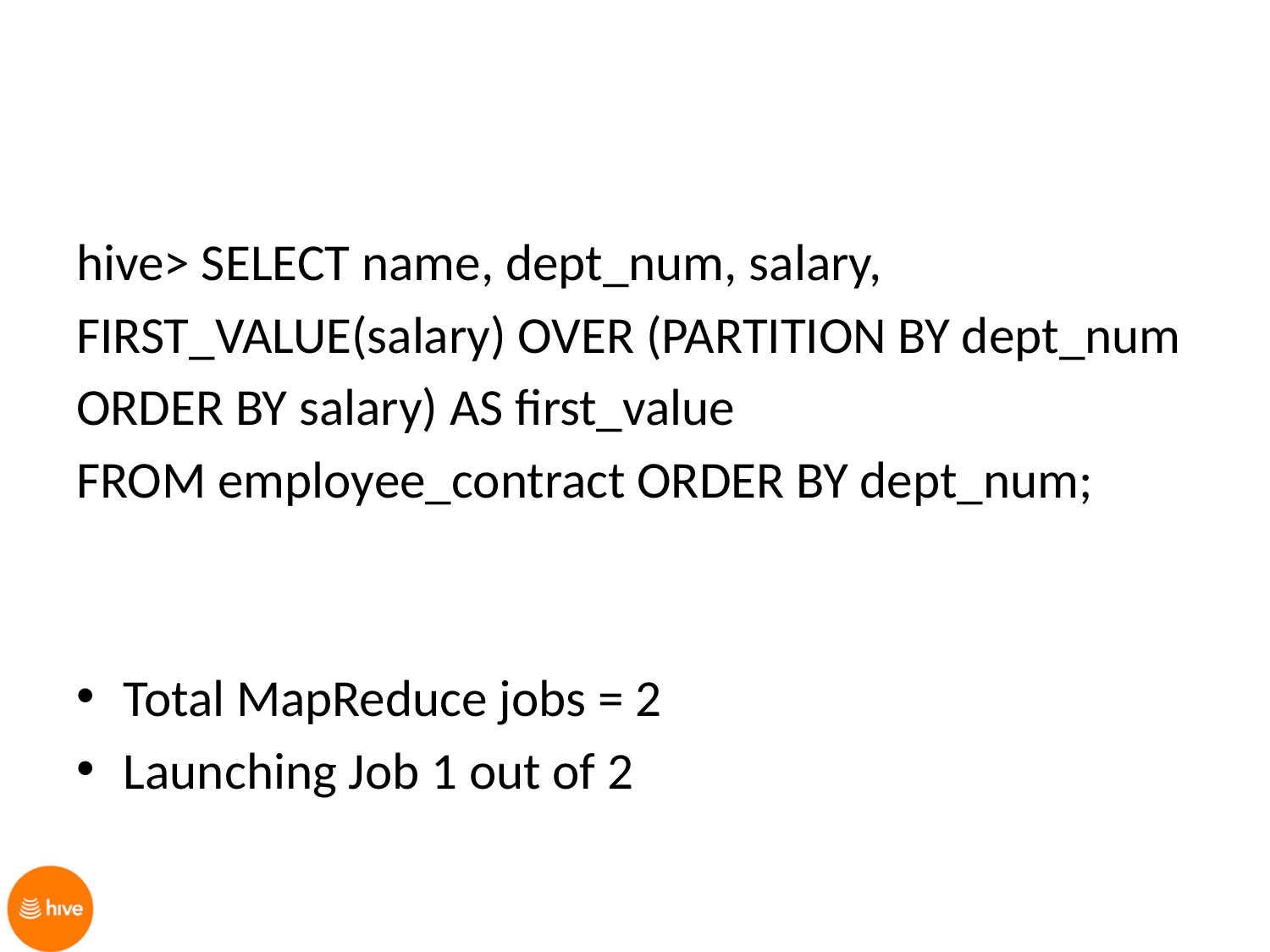

hive> SELECT name, dept_num, salary,
FIRST_VALUE(salary) OVER (PARTITION BY dept_num
ORDER BY salary) AS first_value
FROM employee_contract ORDER BY dept_num;

Total MapReduce jobs = 2
Launching Job 1 out of 2